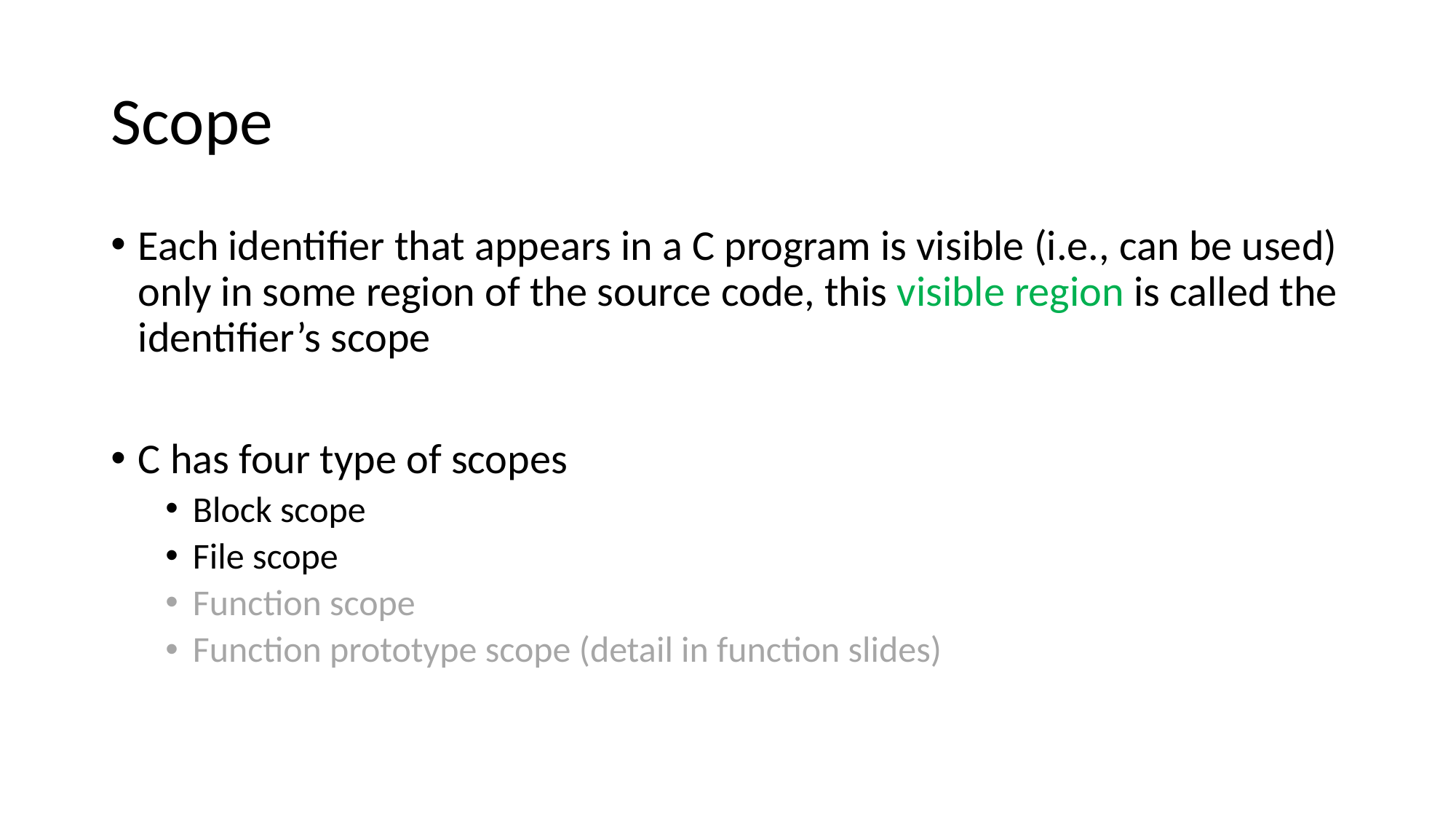

# Scope
Each identifier that appears in a C program is visible (i.e., can be used) only in some region of the source code, this visible region is called the identifier’s scope

C has four type of scopes
Block scope
File scope
Function scope
Function prototype scope (detail in function slides)